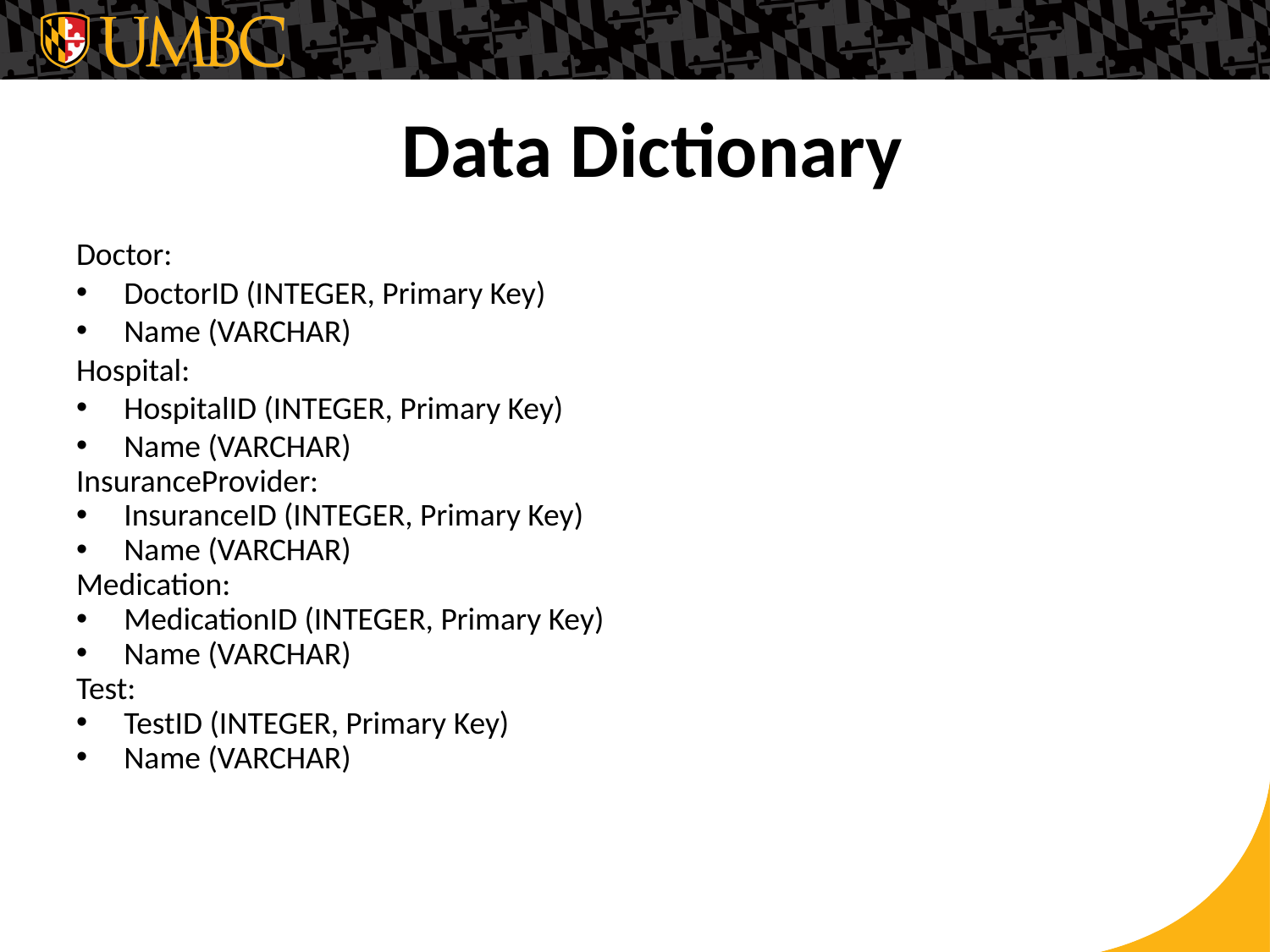

# Data Dictionary
Doctor:
DoctorID (INTEGER, Primary Key)
Name (VARCHAR)
Hospital:
HospitalID (INTEGER, Primary Key)
Name (VARCHAR)
InsuranceProvider:
InsuranceID (INTEGER, Primary Key)
Name (VARCHAR)
Medication:
MedicationID (INTEGER, Primary Key)
Name (VARCHAR)
Test:
TestID (INTEGER, Primary Key)
Name (VARCHAR)